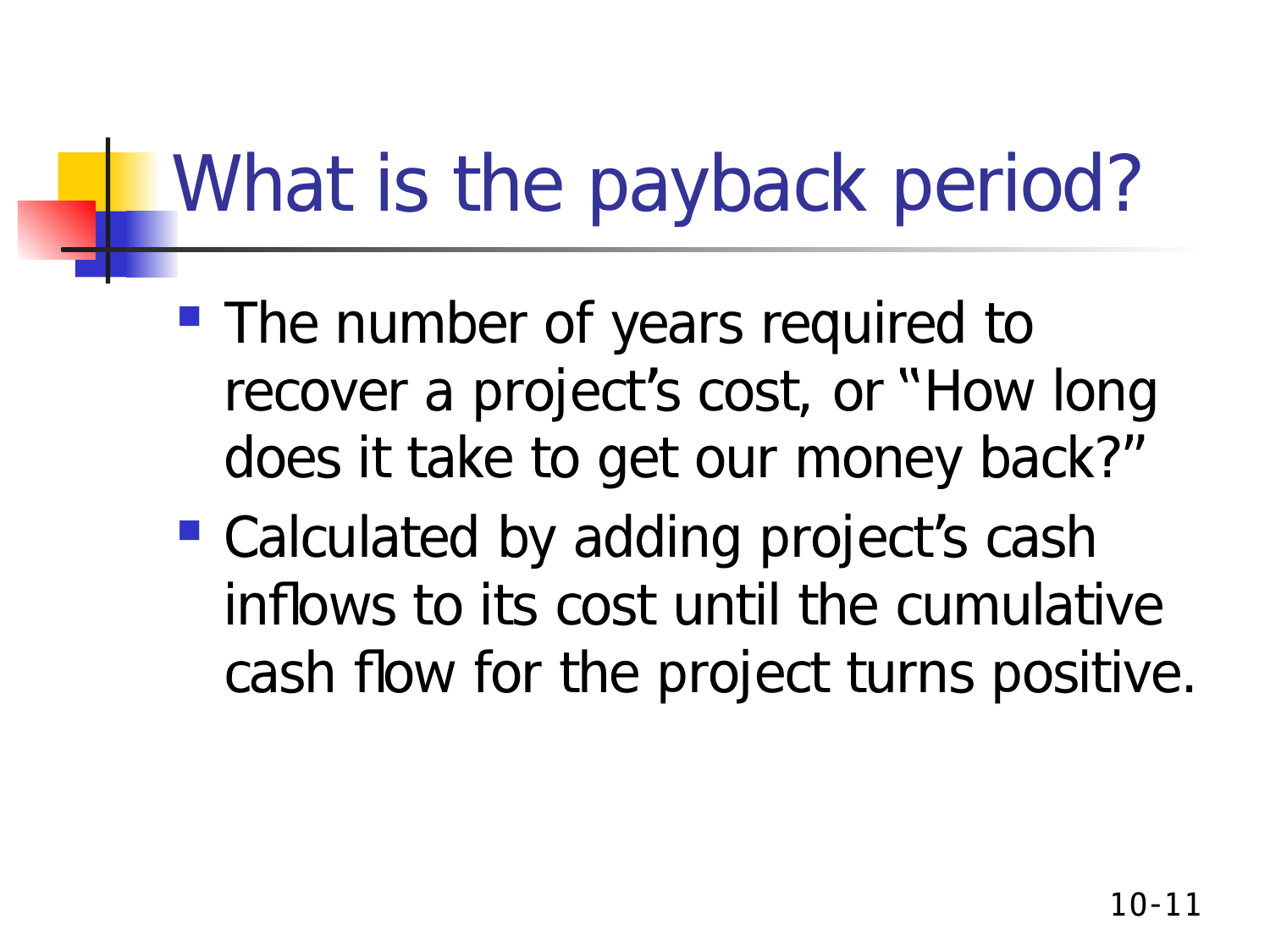

# What is the payback period?
The number of years required to recover a project’s cost, or “How long does it take to get our money back?”
Calculated by adding project’s cash inflows to its cost until the cumulative cash flow for the project turns positive.